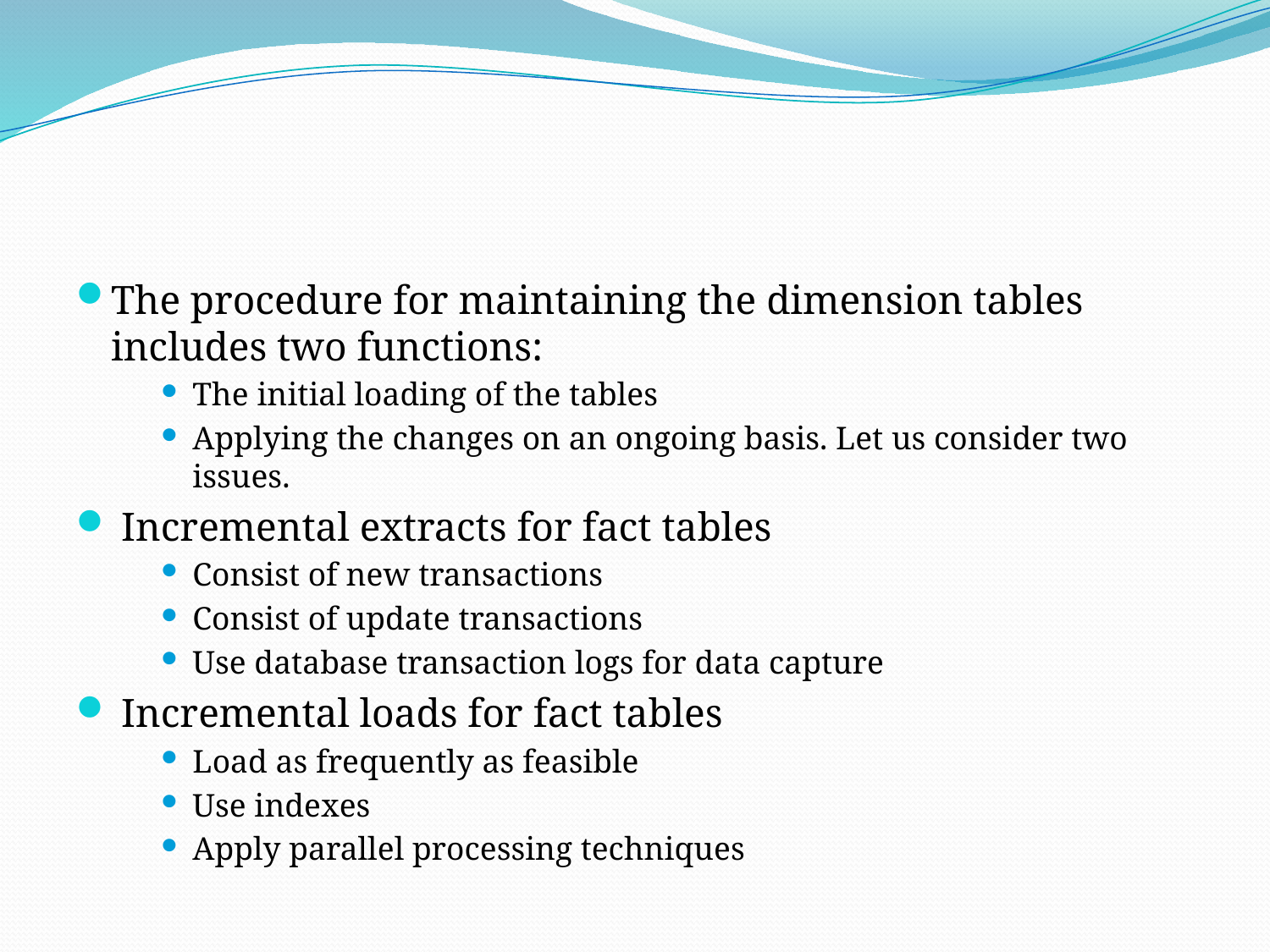

#
The procedure for maintaining the dimension tables includes two functions:
The initial loading of the tables
Applying the changes on an ongoing basis. Let us consider two issues.
 Incremental extracts for fact tables
Consist of new transactions
Consist of update transactions
Use database transaction logs for data capture
 Incremental loads for fact tables
Load as frequently as feasible
Use indexes
Apply parallel processing techniques